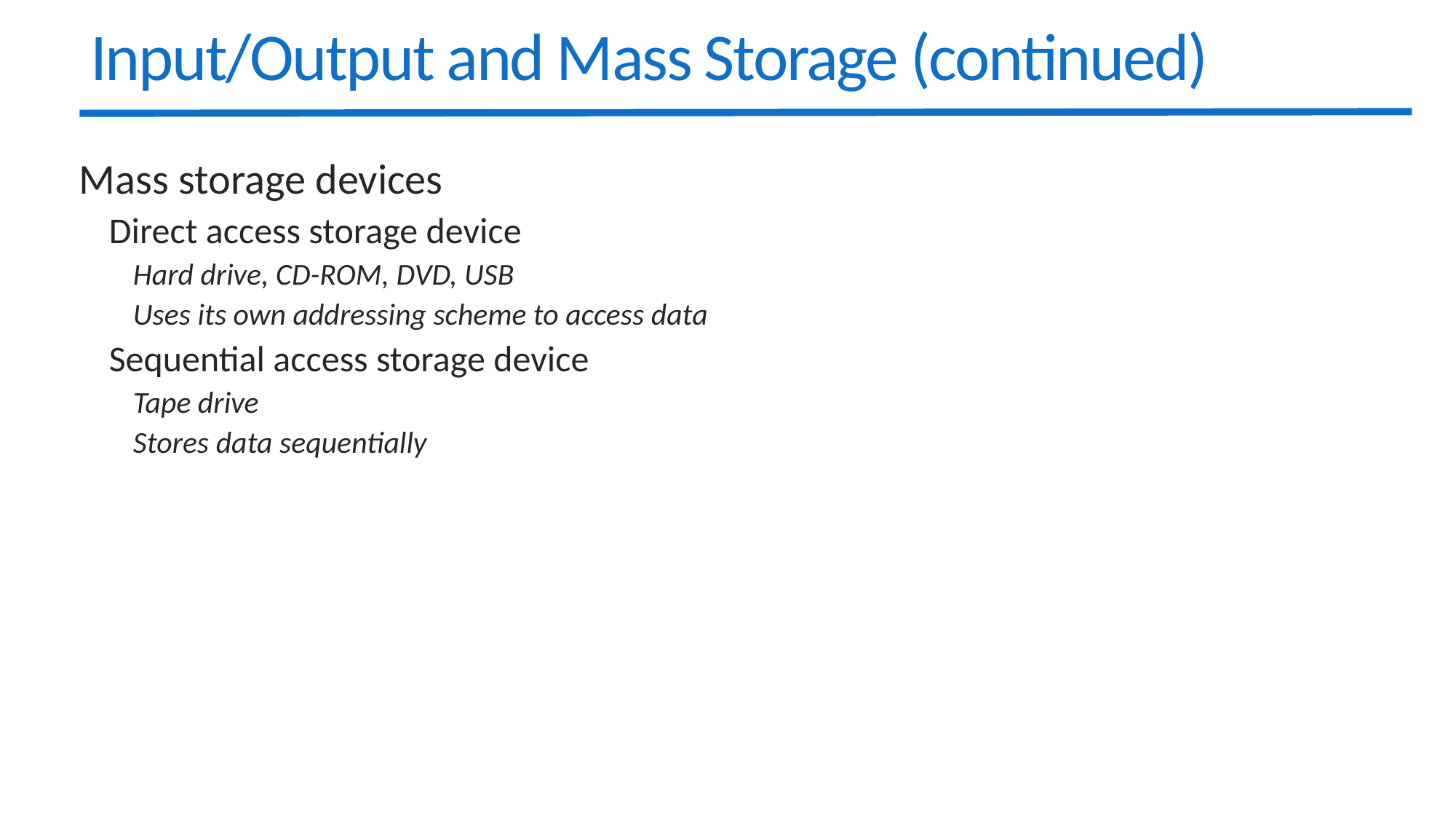

# Input/Output and Mass Storage (continued)
Mass storage devices
Direct access storage device
Hard drive, CD-ROM, DVD, USB
Uses its own addressing scheme to access data
Sequential access storage device
Tape drive
Stores data sequentially